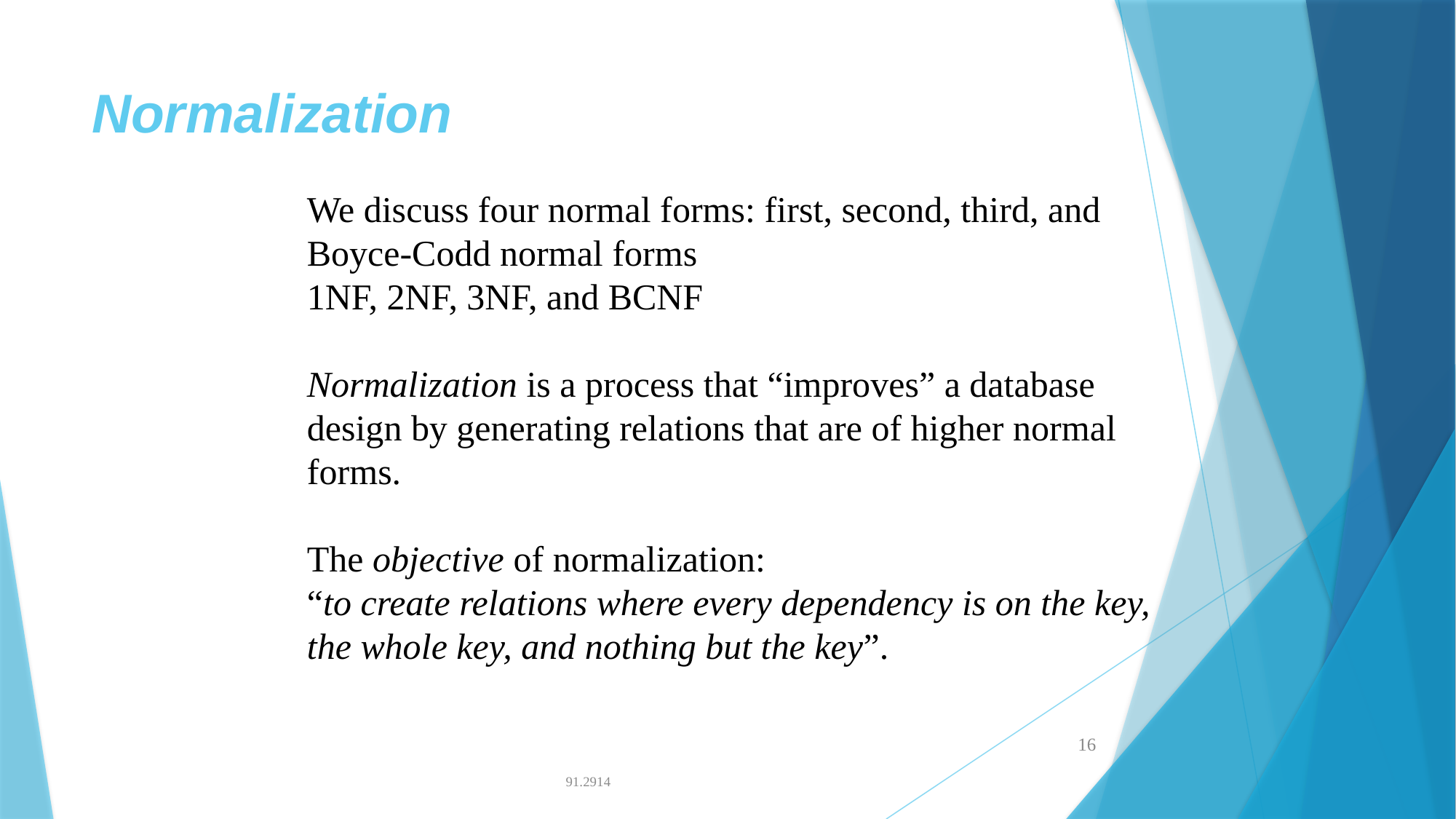

# Normalization
We discuss four normal forms: first, second, third, and Boyce-Codd normal forms
1NF, 2NF, 3NF, and BCNF

Normalization is a process that “improves” a database design by generating relations that are of higher normal forms.

The objective of normalization:
“to create relations where every dependency is on the key, the whole key, and nothing but the key”.

16
91.2914